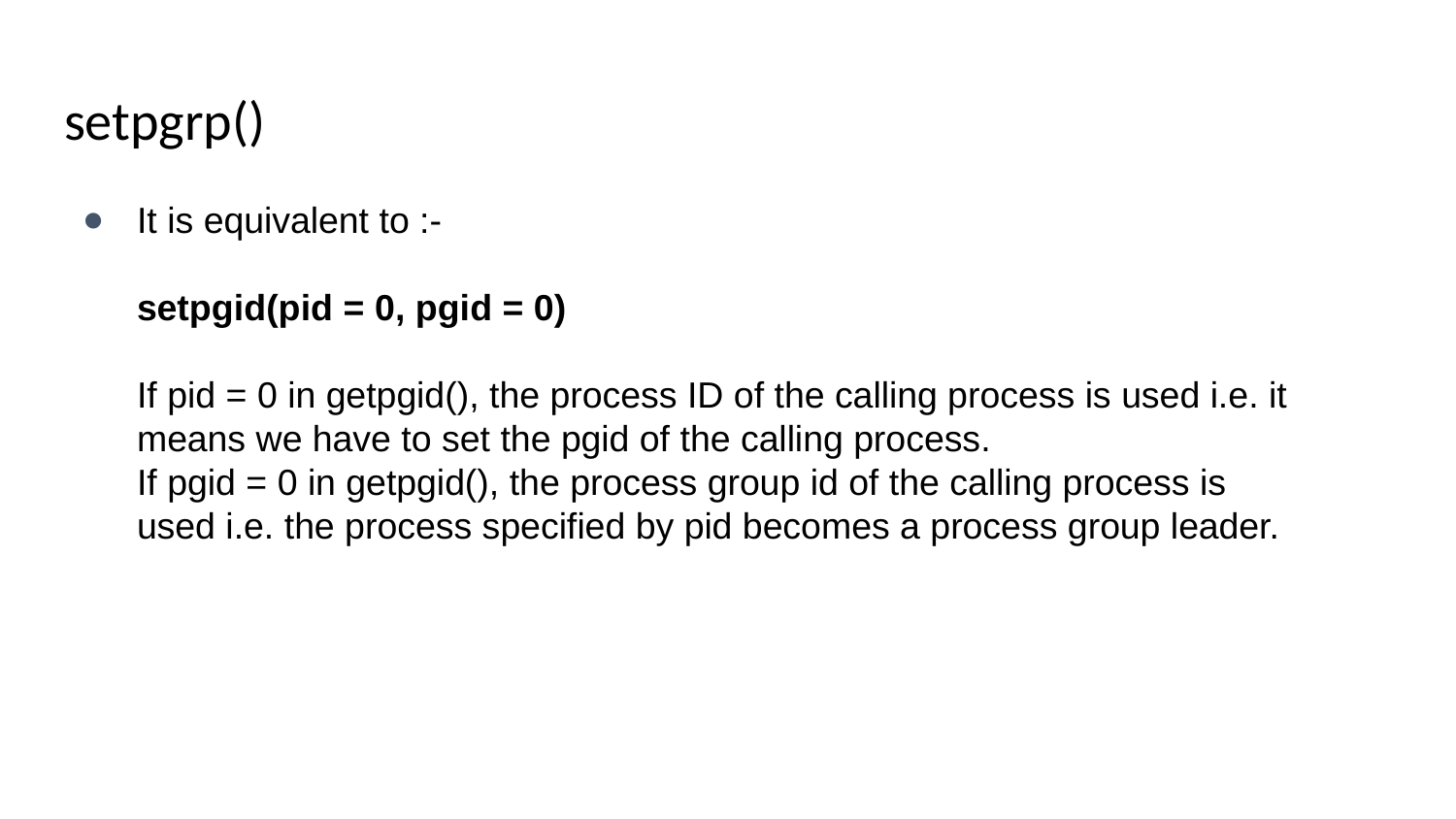

# setpgrp()
It is equivalent to :-

setpgid(pid = 0, pgid = 0)

If pid = 0 in getpgid(), the process ID of the calling process is used i.e. it means we have to set the pgid of the calling process.
If pgid = 0 in getpgid(), the process group id of the calling process is used i.e. the process specified by pid becomes a process group leader.